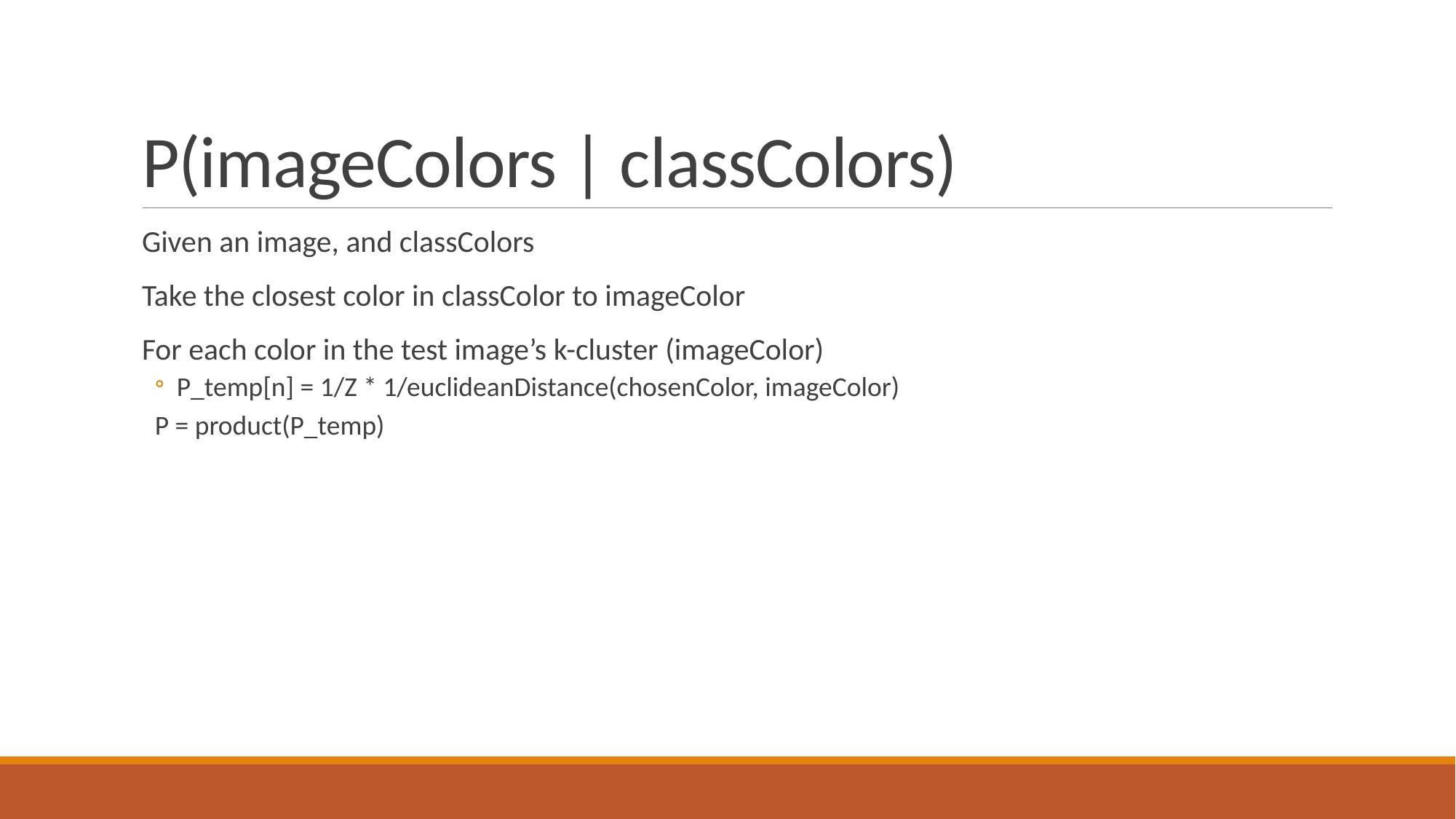

# P(imageColors | classColors)
Given an image, and classColors
Take the closest color in classColor to imageColor
For each color in the test image’s k-cluster (imageColor)
P_temp[n] = 1/Z * 1/euclideanDistance(chosenColor, imageColor)
P = product(P_temp)